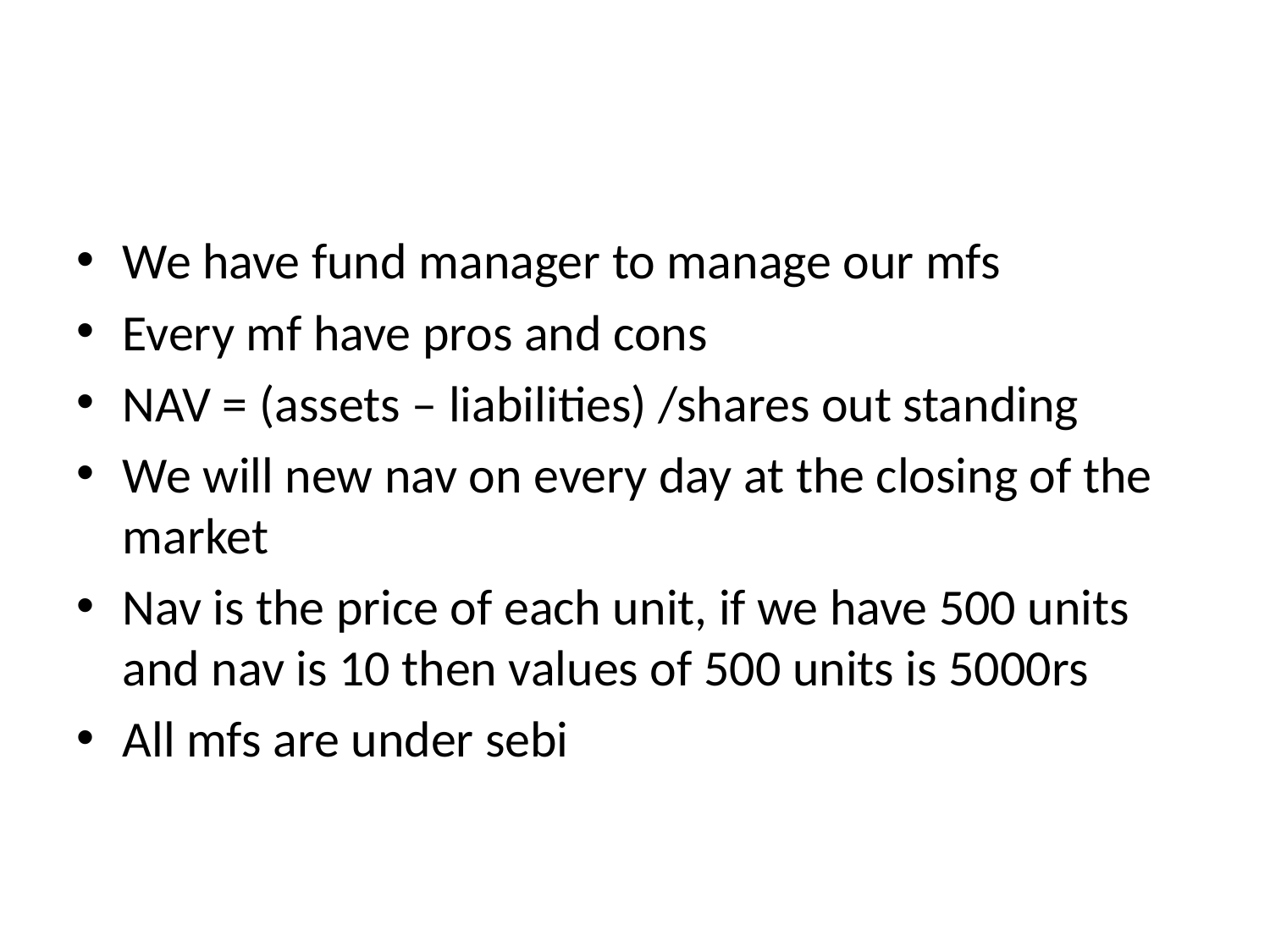

#
We have fund manager to manage our mfs
Every mf have pros and cons
NAV = (assets – liabilities) /shares out standing
We will new nav on every day at the closing of the market
Nav is the price of each unit, if we have 500 units and nav is 10 then values of 500 units is 5000rs
All mfs are under sebi